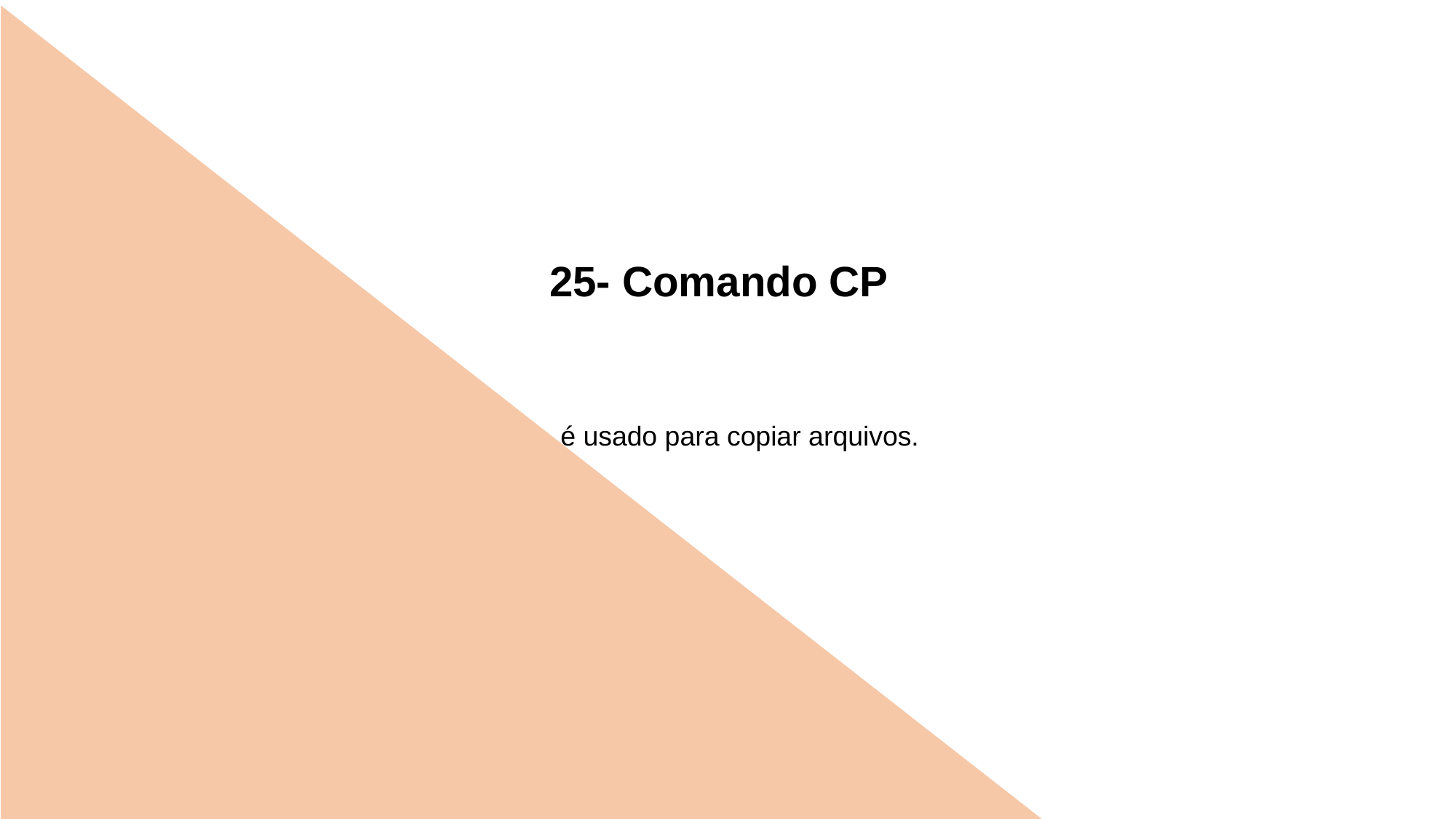

25- Comando CP

é usado para copiar arquivos.